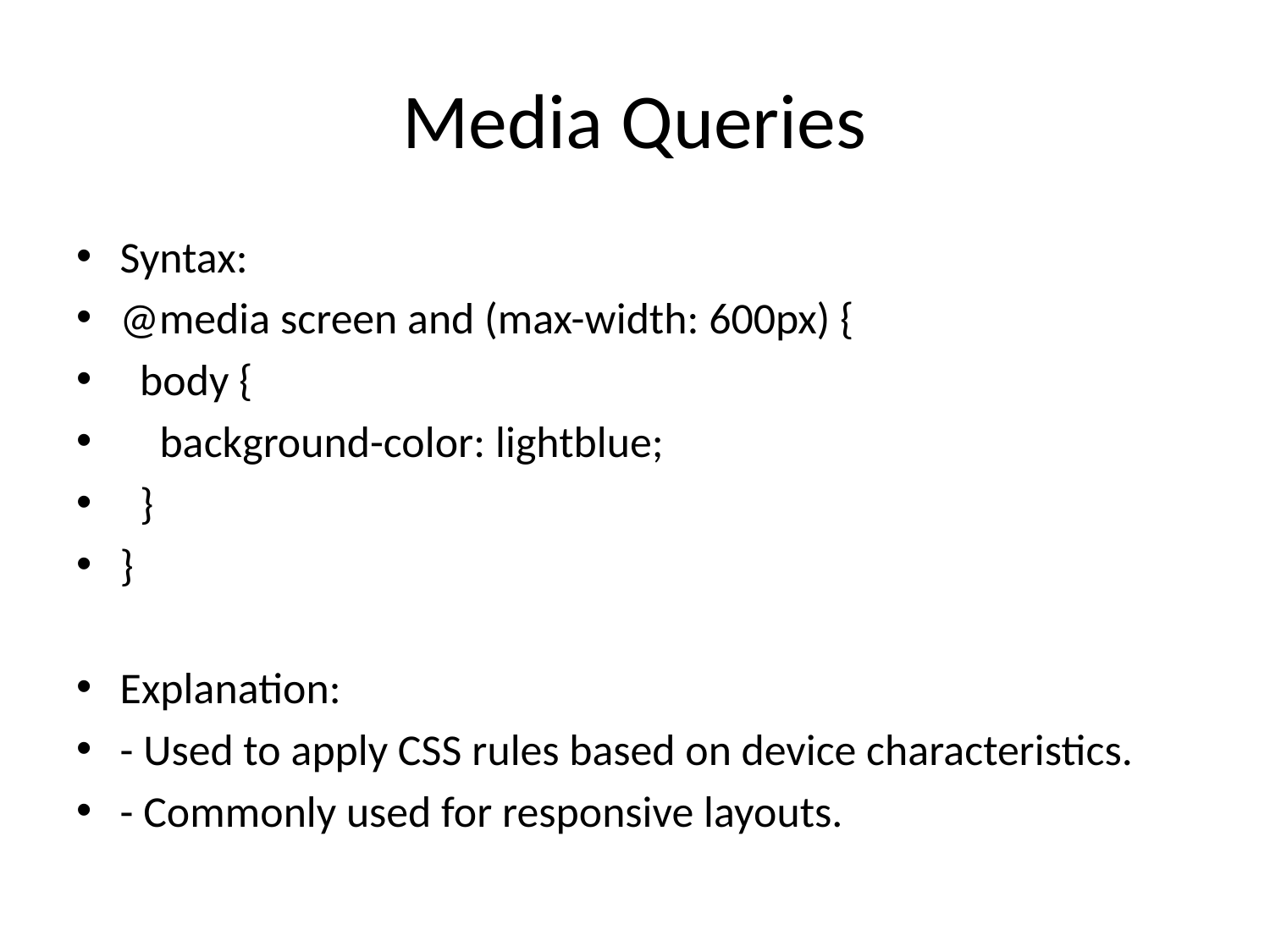

# Media Queries
Syntax:
@media screen and (max-width: 600px) {
  body {
    background-color: lightblue;
  }
}

Explanation:
- Used to apply CSS rules based on device characteristics.
- Commonly used for responsive layouts.